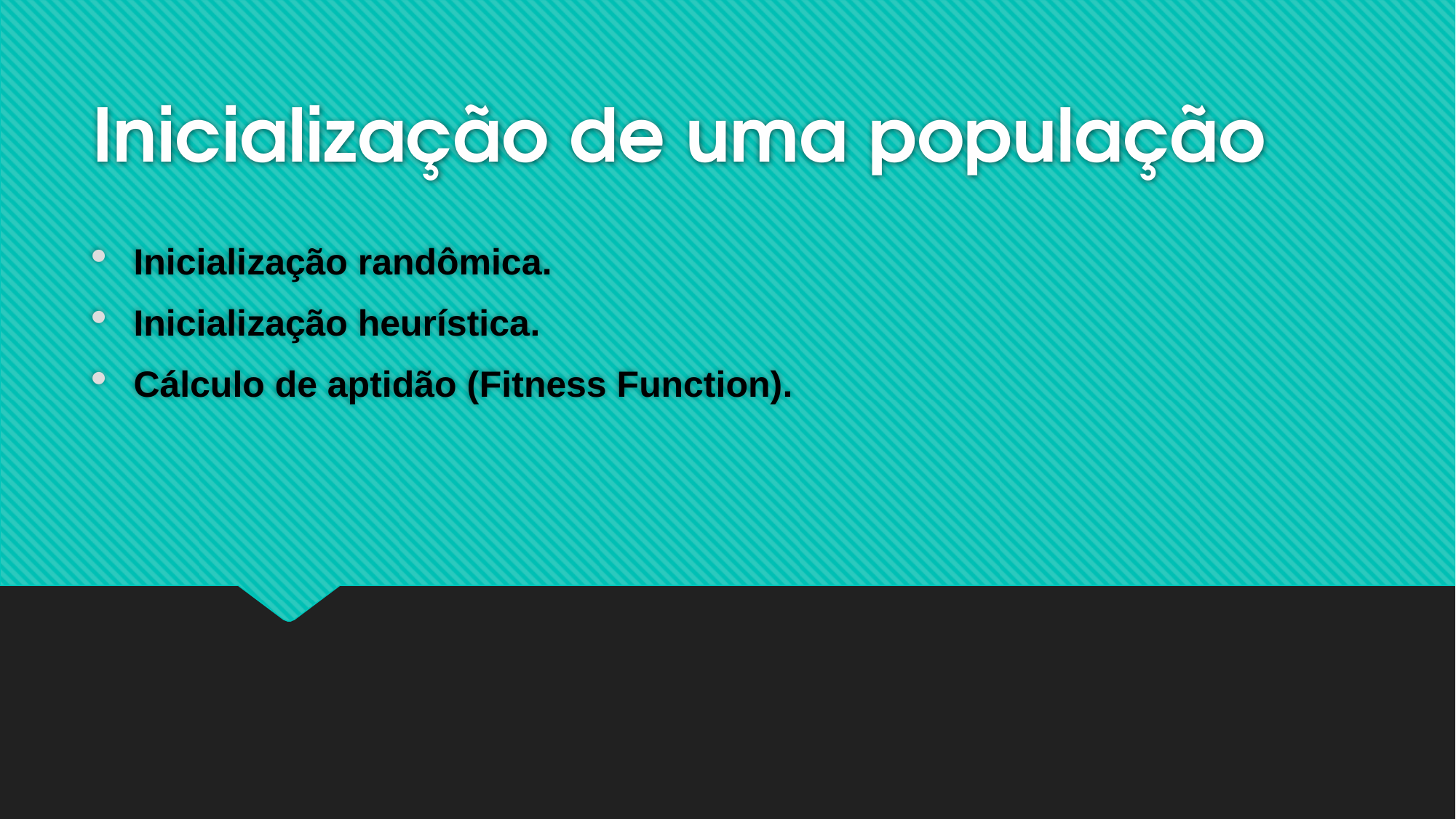

# Inicialização de uma população

Inicialização randômica.
Inicialização heurística.
Cálculo de aptidão (Fitness Function).